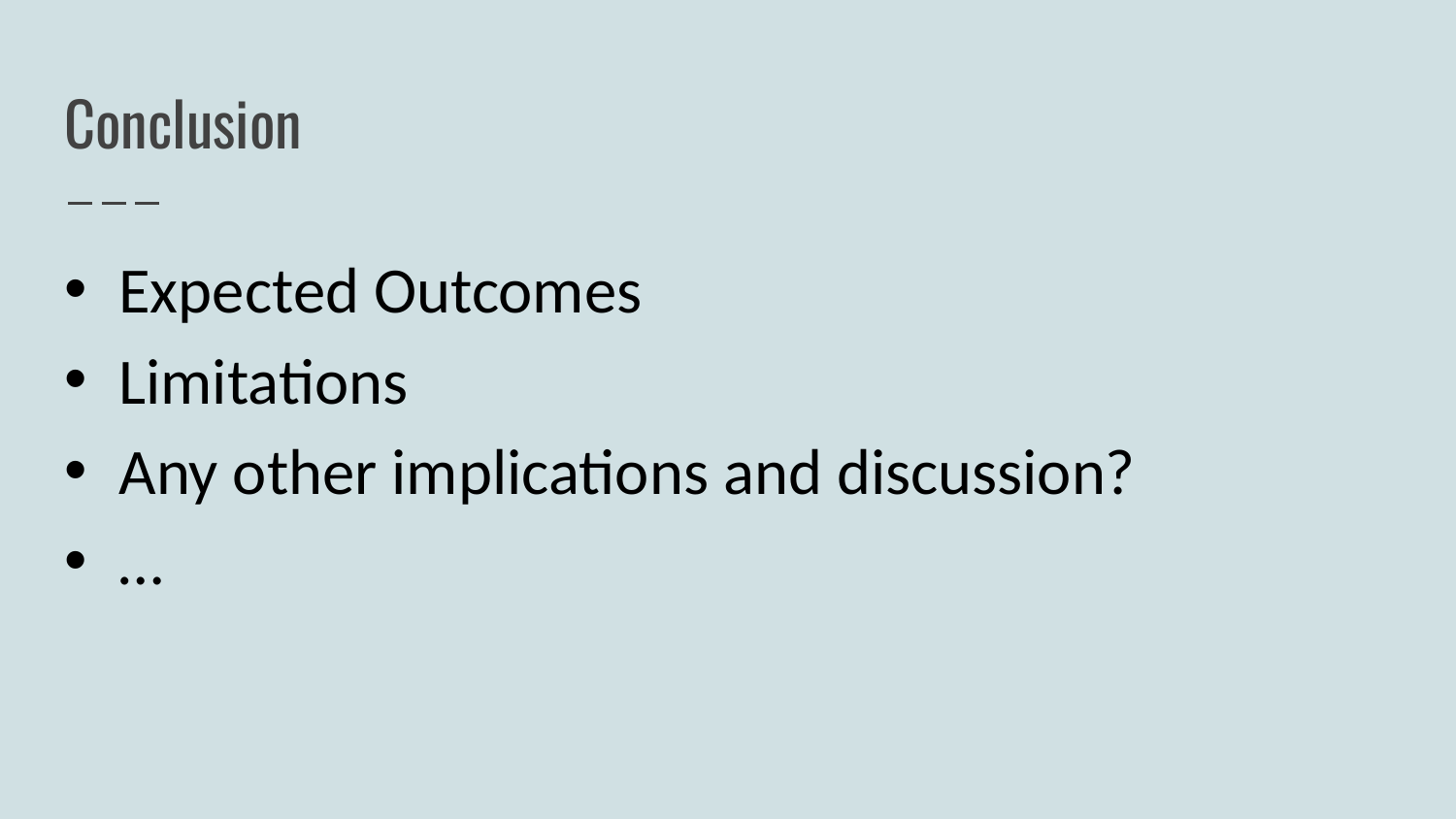

# Conclusion
Expected Outcomes
Limitations
Any other implications and discussion?
…